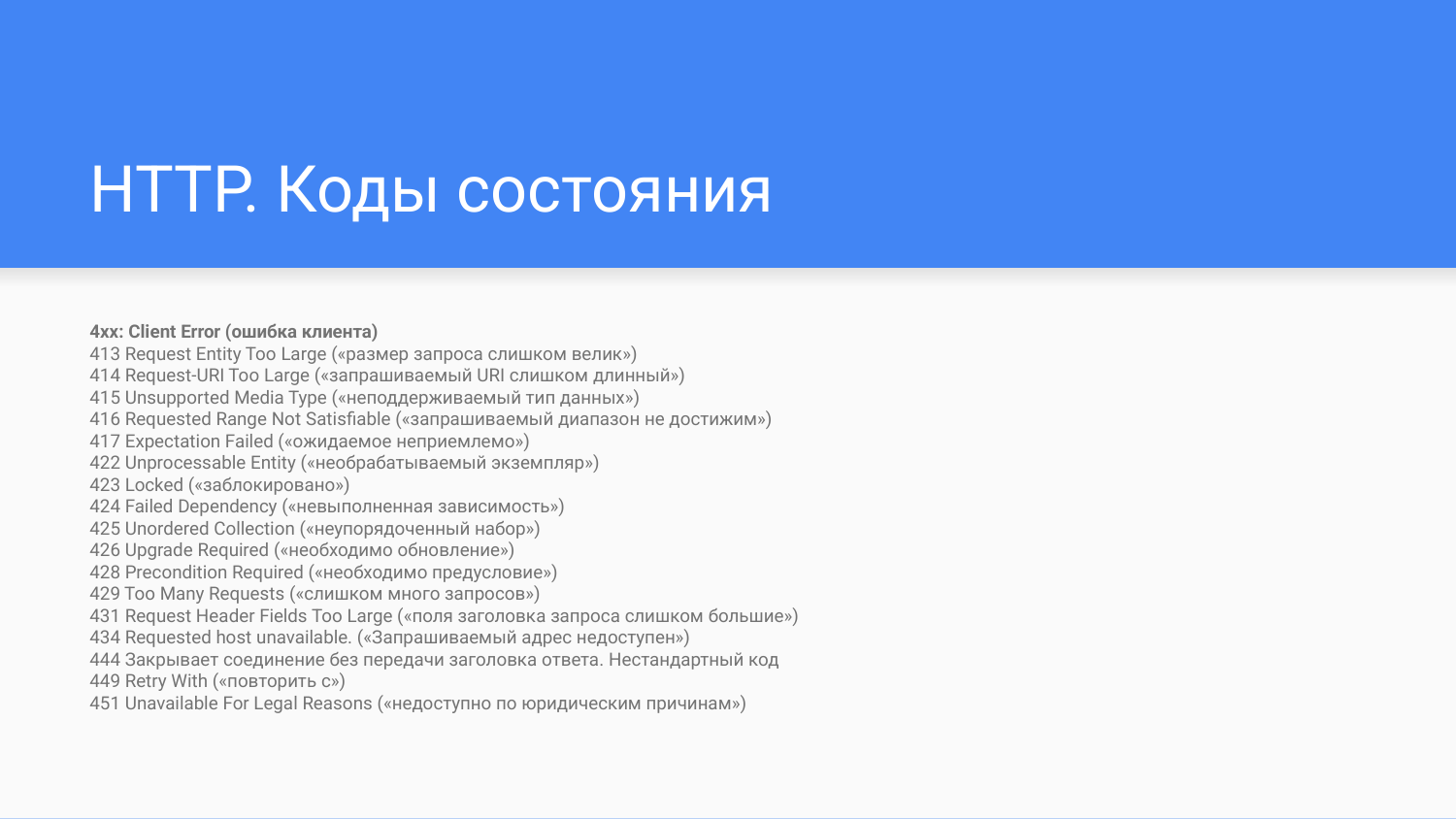

# HTTP. Коды состояния
4xx: Client Error (ошибка клиента)
413 Request Entity Too Large («размер запроса слишком велик»)
414 Request-URI Too Large («запрашиваемый URI слишком длинный»)
415 Unsupported Media Type («неподдерживаемый тип данных»)
416 Requested Range Not Satisfiable («запрашиваемый диапазон не достижим»)
417 Expectation Failed («ожидаемое неприемлемо»)
422 Unprocessable Entity («необрабатываемый экземпляр»)
423 Locked («заблокировано»)
424 Failed Dependency («невыполненная зависимость»)
425 Unordered Collection («неупорядоченный набор»)
426 Upgrade Required («необходимо обновление»)
428 Precondition Required («необходимо предусловие»)
429 Too Many Requests («слишком много запросов»)
431 Request Header Fields Too Large («поля заголовка запроса слишком большие»)
434 Requested host unavailable. («Запрашиваемый адрес недоступен»)
444 Закрывает соединение без передачи заголовка ответа. Нестандартный код
449 Retry With («повторить с»)
451 Unavailable For Legal Reasons («недоступно по юридическим причинам»)